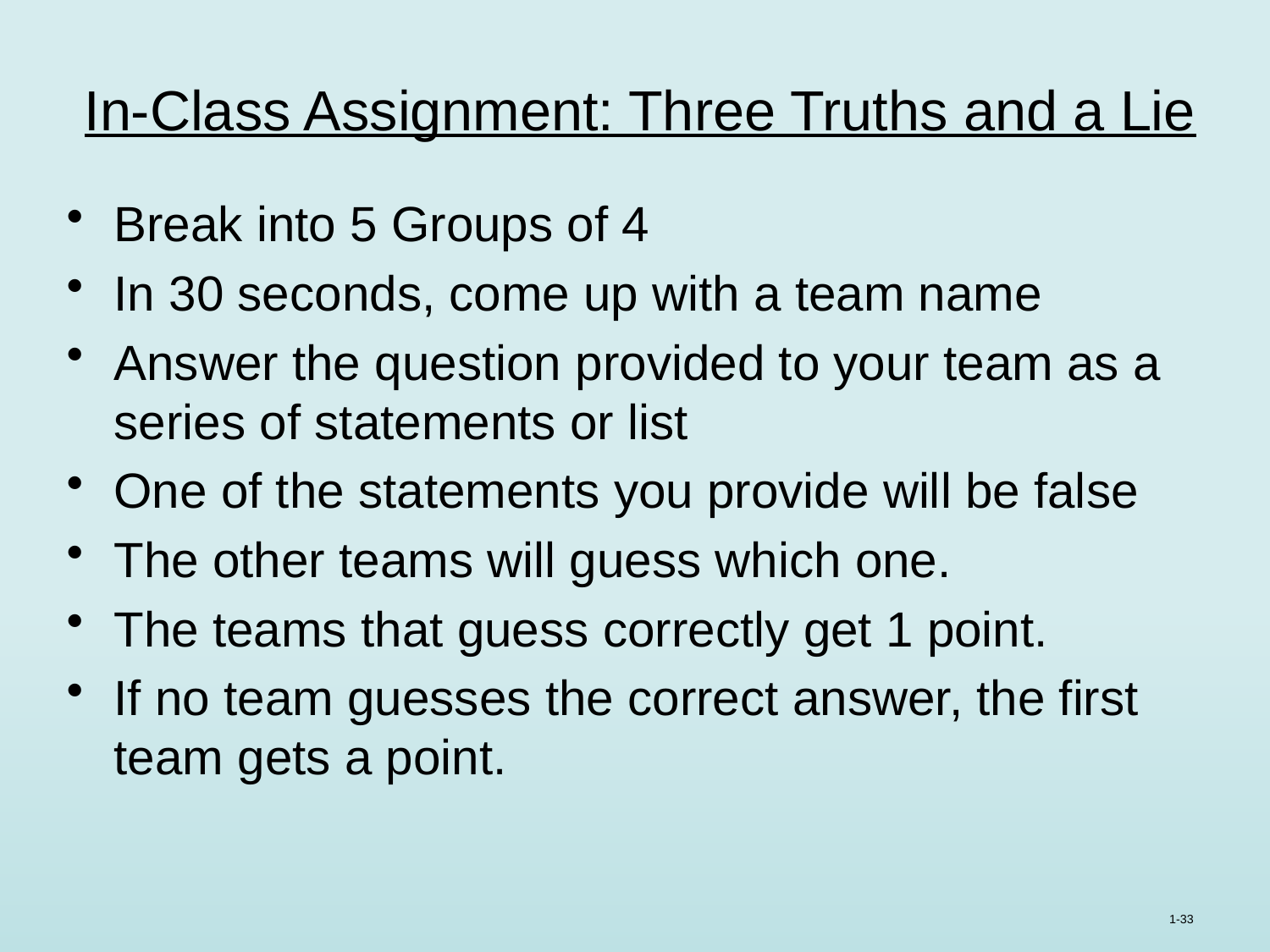

# In-Class Assignment: Three Truths and a Lie
Break into 5 Groups of 4
In 30 seconds, come up with a team name
Answer the question provided to your team as a series of statements or list
One of the statements you provide will be false
The other teams will guess which one.
The teams that guess correctly get 1 point.
If no team guesses the correct answer, the first team gets a point.
1-33